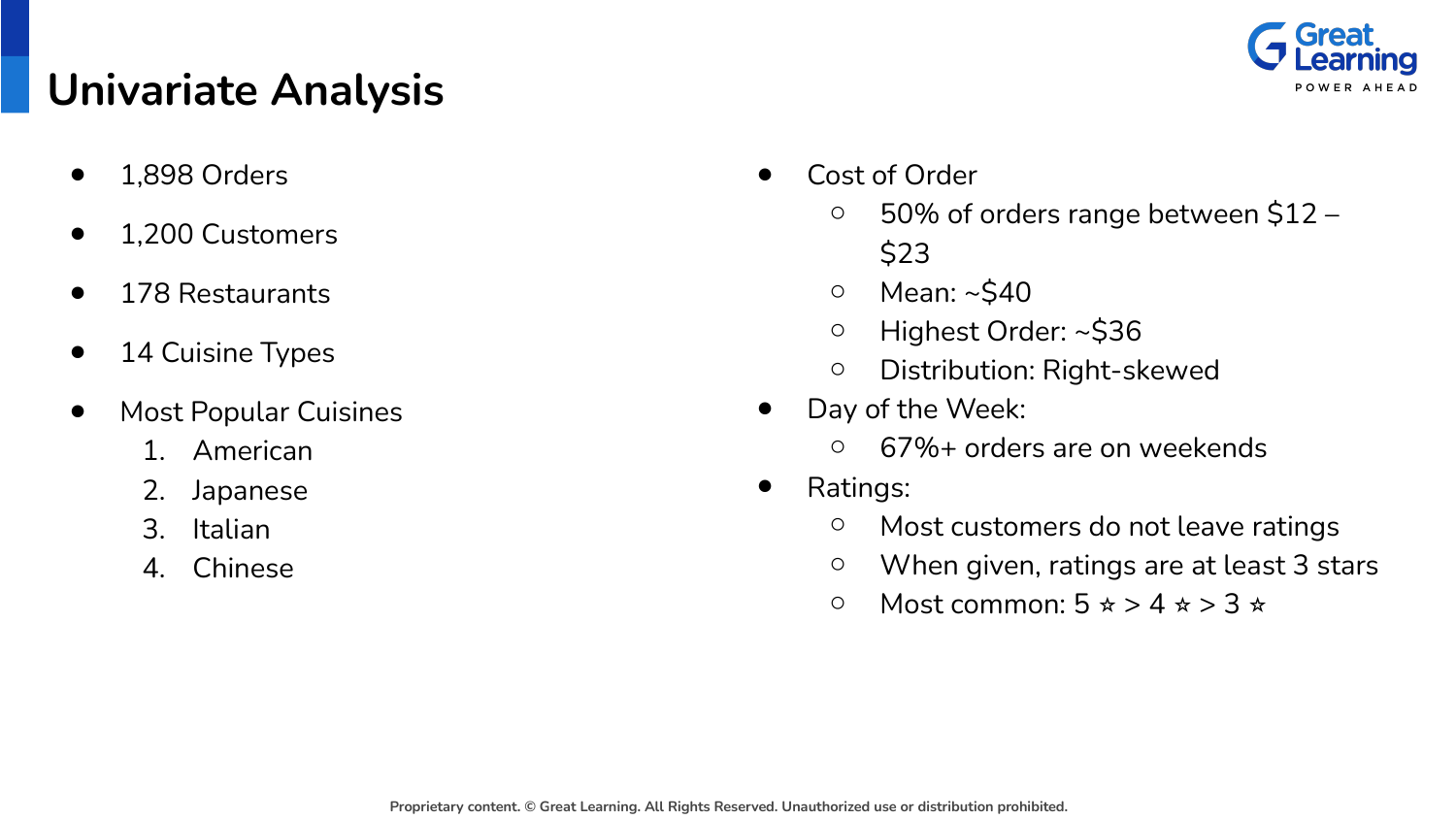

# Univariate Analysis
1,898 Orders
1,200 Customers
178 Restaurants
14 Cuisine Types
Most Popular Cuisines
American
Japanese
Italian
Chinese

Cost of Order
50% of orders range between $12 – $23
Mean: ~$40
Highest Order: ~$36
Distribution: Right-skewed
Day of the Week:
67%+ orders are on weekends
Ratings:
Most customers do not leave ratings
When given, ratings are at least 3 stars
Most common: 5 ⭐ > 4 ⭐ > 3 ⭐